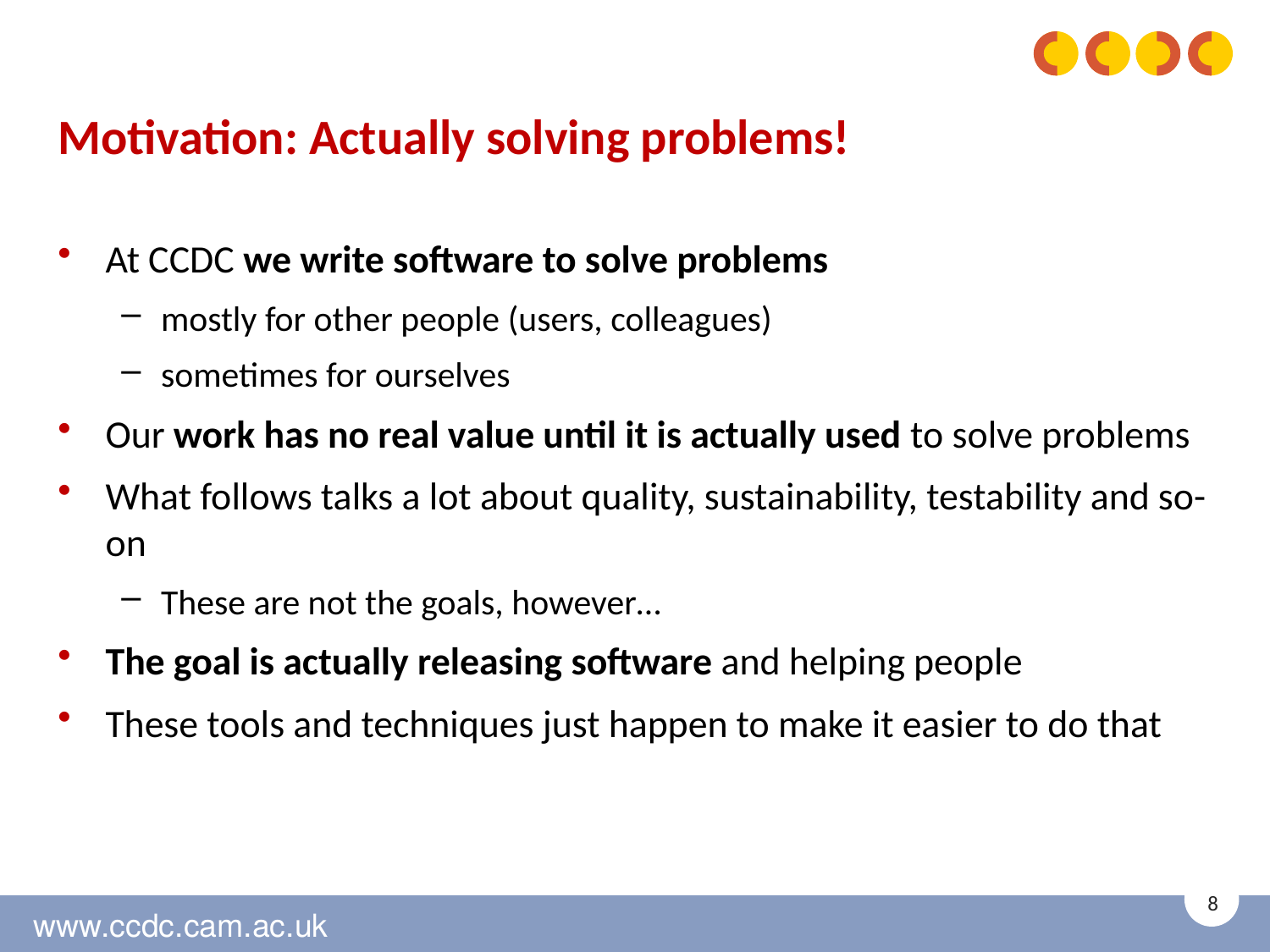

# Motivation: Actually solving problems!
At CCDC we write software to solve problems
mostly for other people (users, colleagues)
sometimes for ourselves
Our work has no real value until it is actually used to solve problems
What follows talks a lot about quality, sustainability, testability and so-on
These are not the goals, however…
The goal is actually releasing software and helping people
These tools and techniques just happen to make it easier to do that